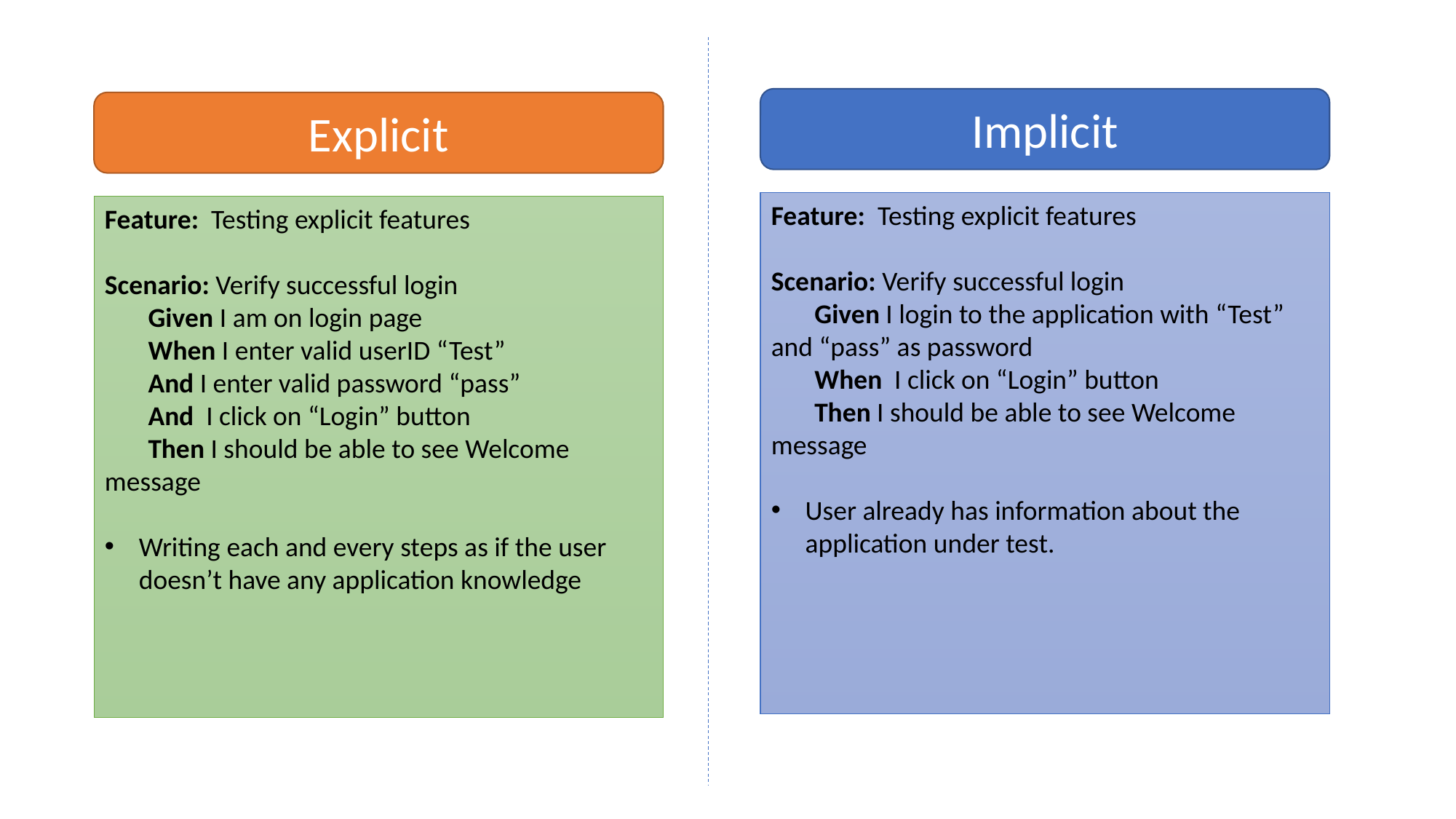

Implicit
Explicit
Feature:  Testing explicit features

Scenario: Verify successful login
       Given I login to the application with “Test” and “pass” as password
       When  I click on “Login” button
       Then I should be able to see Welcome message

User already has information about the application under test.

Feature:  Testing explicit features

Scenario: Verify successful login
       Given I am on login page
       When I enter valid userID “Test”
       And I enter valid password “pass”
       And  I click on “Login” button
       Then I should be able to see Welcome message

Writing each and every steps as if the user doesn’t have any application knowledge